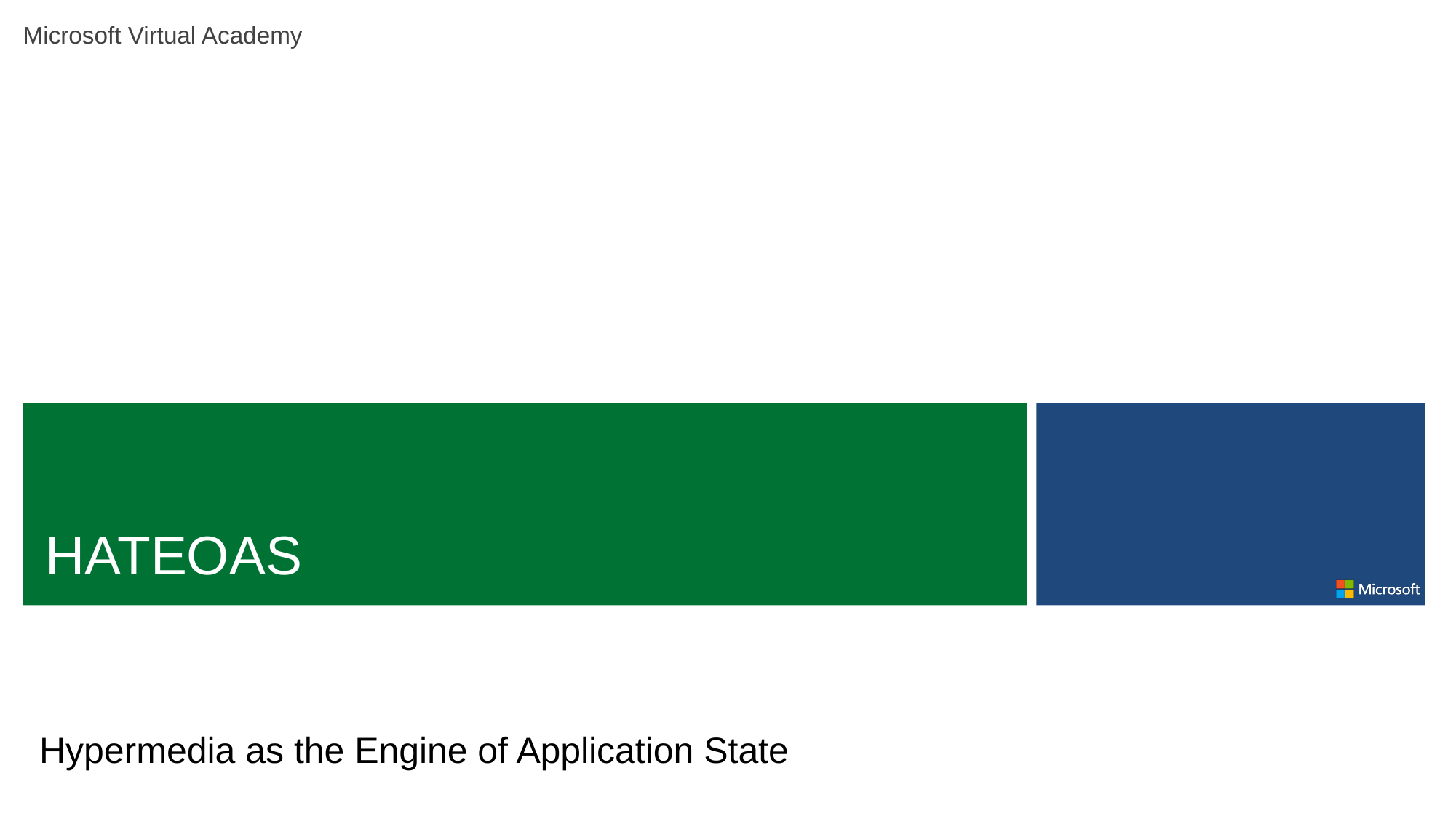

HATEOAS
Hypermedia as the Engine of Application State